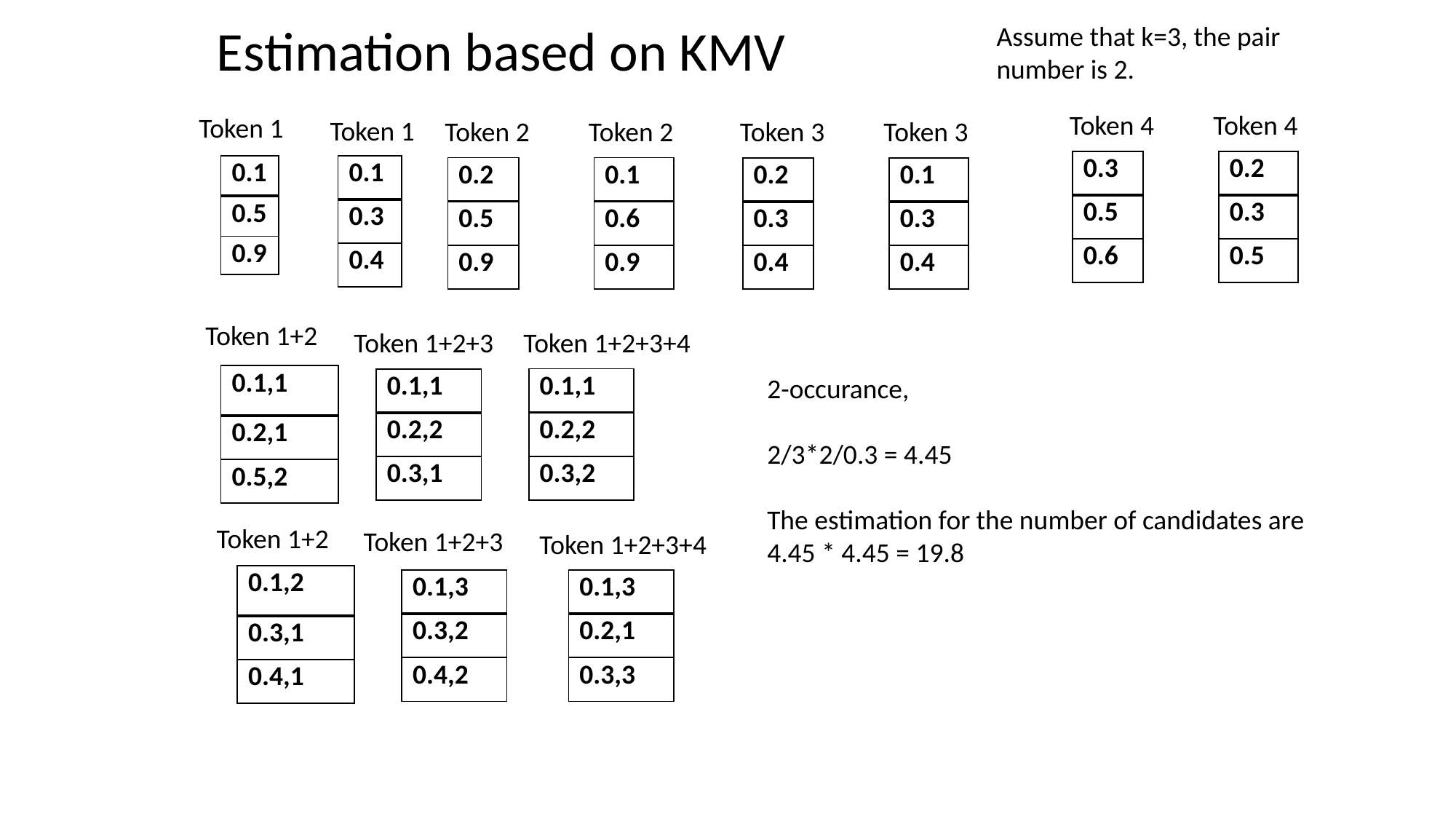

# Estimation based on KMV
Assume that k=3, the pair number is 2.
Token 4
Token 4
Token 1
Token 1
Token 2
Token 3
Token 2
Token 3
| 0.3 |
| --- |
| 0.5 |
| 0.6 |
| 0.2 |
| --- |
| 0.3 |
| 0.5 |
| 0.1 |
| --- |
| 0.5 |
| 0.9 |
| 0.1 |
| --- |
| 0.3 |
| 0.4 |
| 0.2 |
| --- |
| 0.5 |
| 0.9 |
| 0.1 |
| --- |
| 0.6 |
| 0.9 |
| 0.2 |
| --- |
| 0.3 |
| 0.4 |
| 0.1 |
| --- |
| 0.3 |
| 0.4 |
Token 1+2
Token 1+2+3+4
Token 1+2+3
| 0.1,1 |
| --- |
| 0.2,1 |
| 0.5,2 |
2-occurance,

2/3*2/0.3 = 4.45

The estimation for the number of candidates are
4.45 * 4.45 = 19.8

| 0.1,1 |
| --- |
| 0.2,2 |
| 0.3,2 |
| 0.1,1 |
| --- |
| 0.2,2 |
| 0.3,1 |
Token 1+2
Token 1+2+3
Token 1+2+3+4
| 0.1,2 |
| --- |
| 0.3,1 |
| 0.4,1 |
| 0.1,3 |
| --- |
| 0.3,2 |
| 0.4,2 |
| 0.1,3 |
| --- |
| 0.2,1 |
| 0.3,3 |